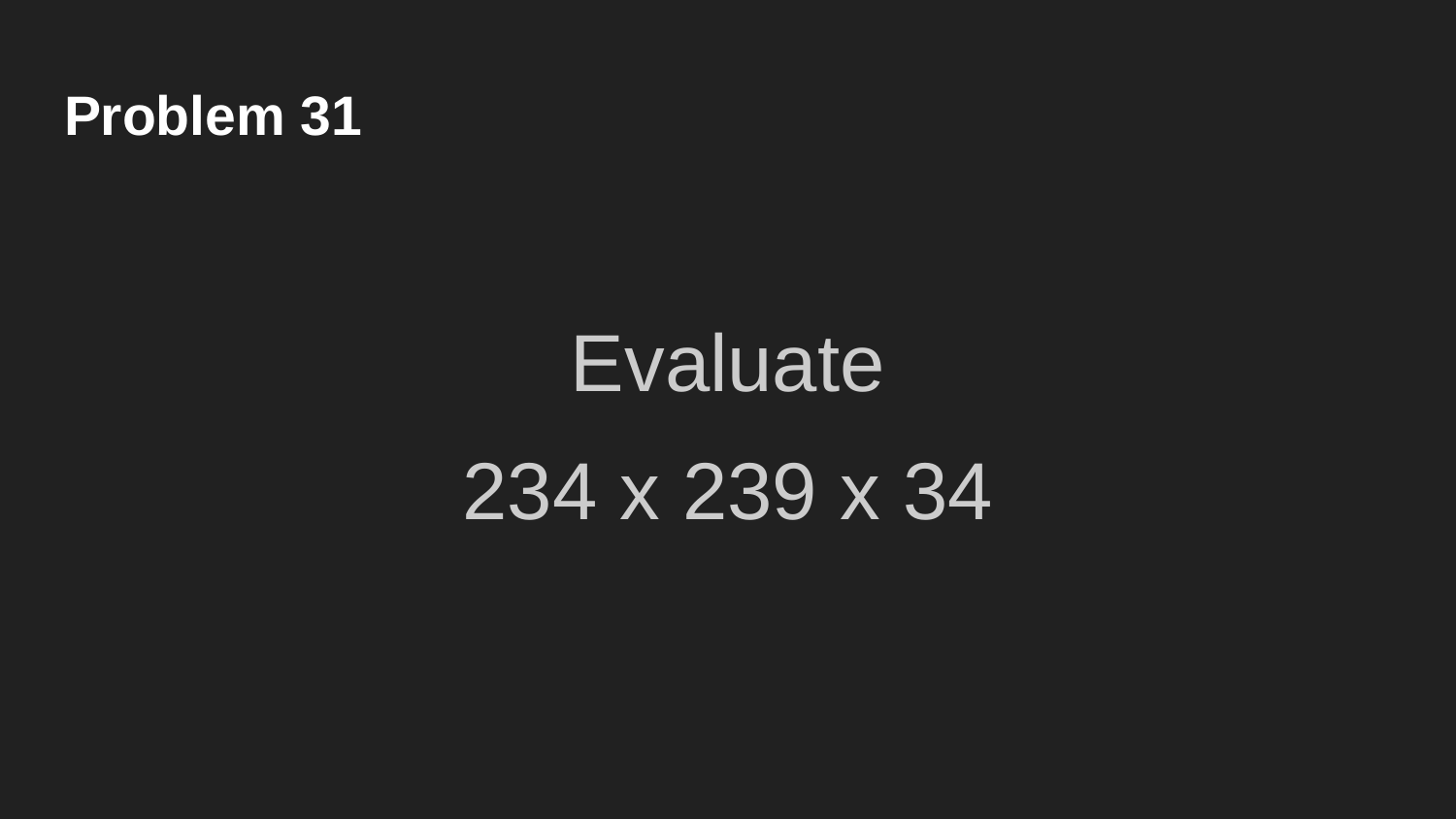

# Problem 31
Evaluate
234 x 239 x 34